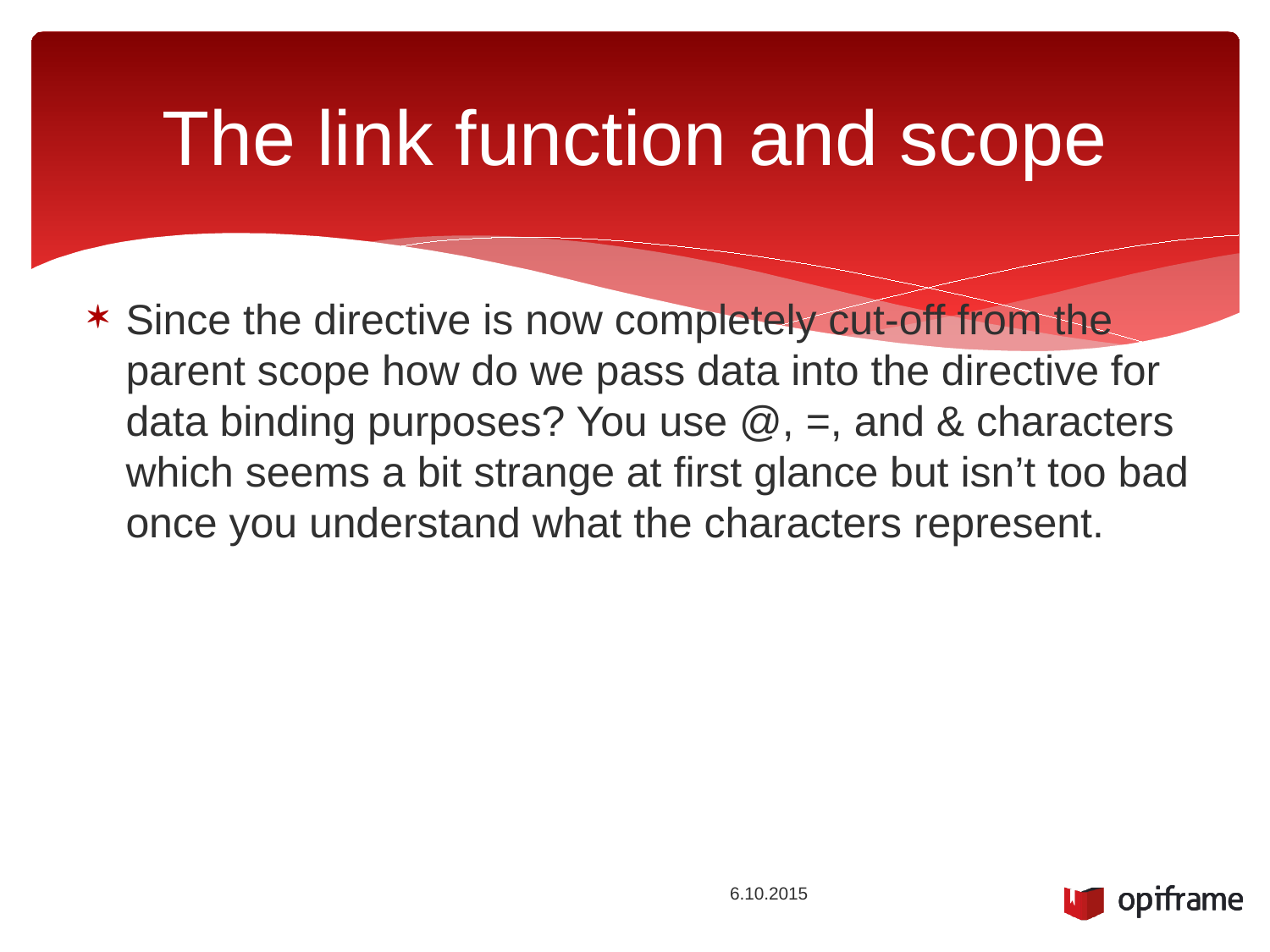

# The link function and scope
Since the directive is now completely cut-off from the parent scope how do we pass data into the directive for data binding purposes? You use @, =, and & characters which seems a bit strange at first glance but isn’t too bad once you understand what the characters represent.

6.10.2015